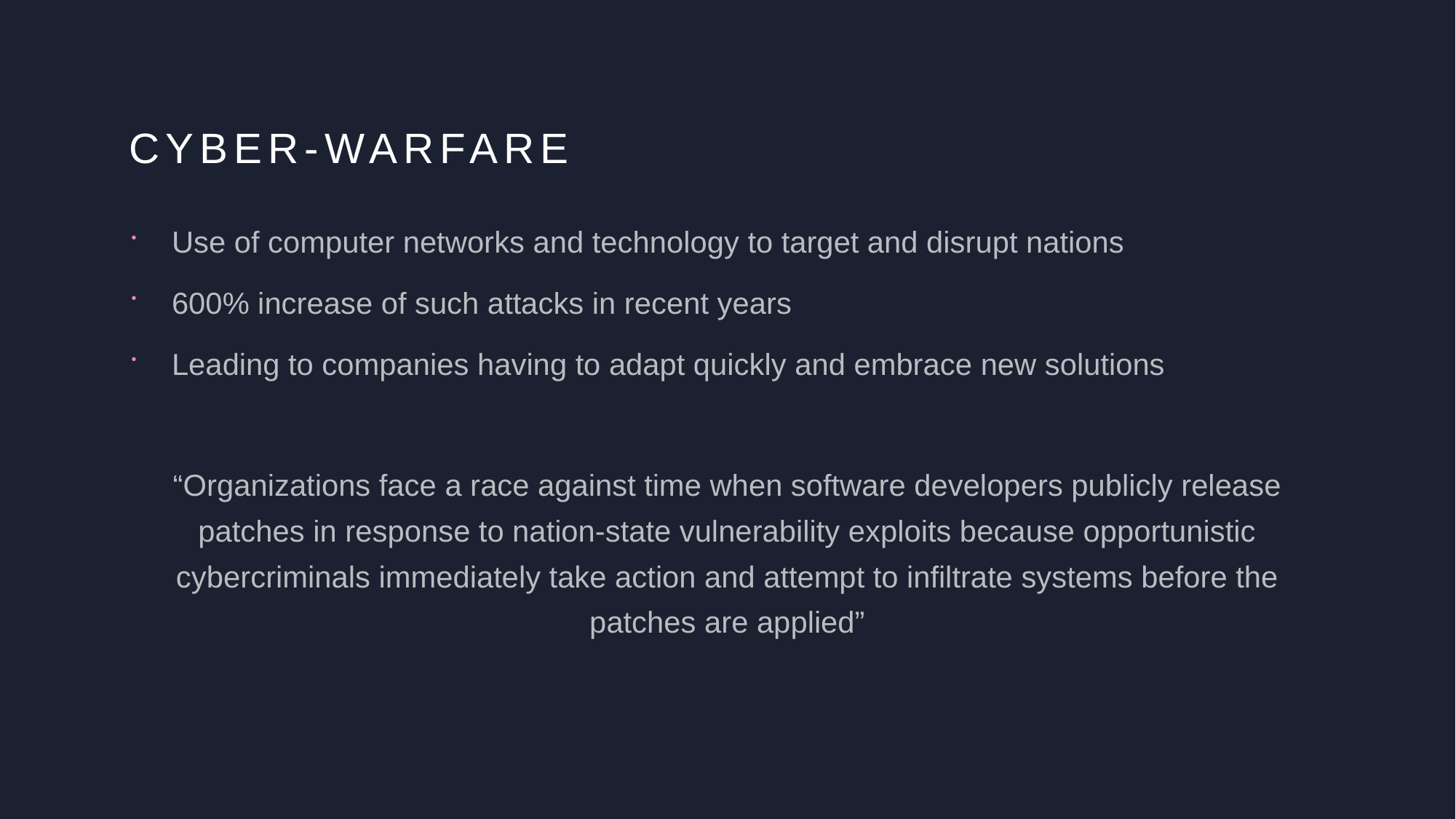

# Cyber-warfare
Use of computer networks and technology to target and disrupt nations
600% increase of such attacks in recent years
Leading to companies having to adapt quickly and embrace new solutions

“Organizations face a race against time when software developers publicly release patches in response to nation-state vulnerability exploits because opportunistic cybercriminals immediately take action and attempt to infiltrate systems before the patches are applied”